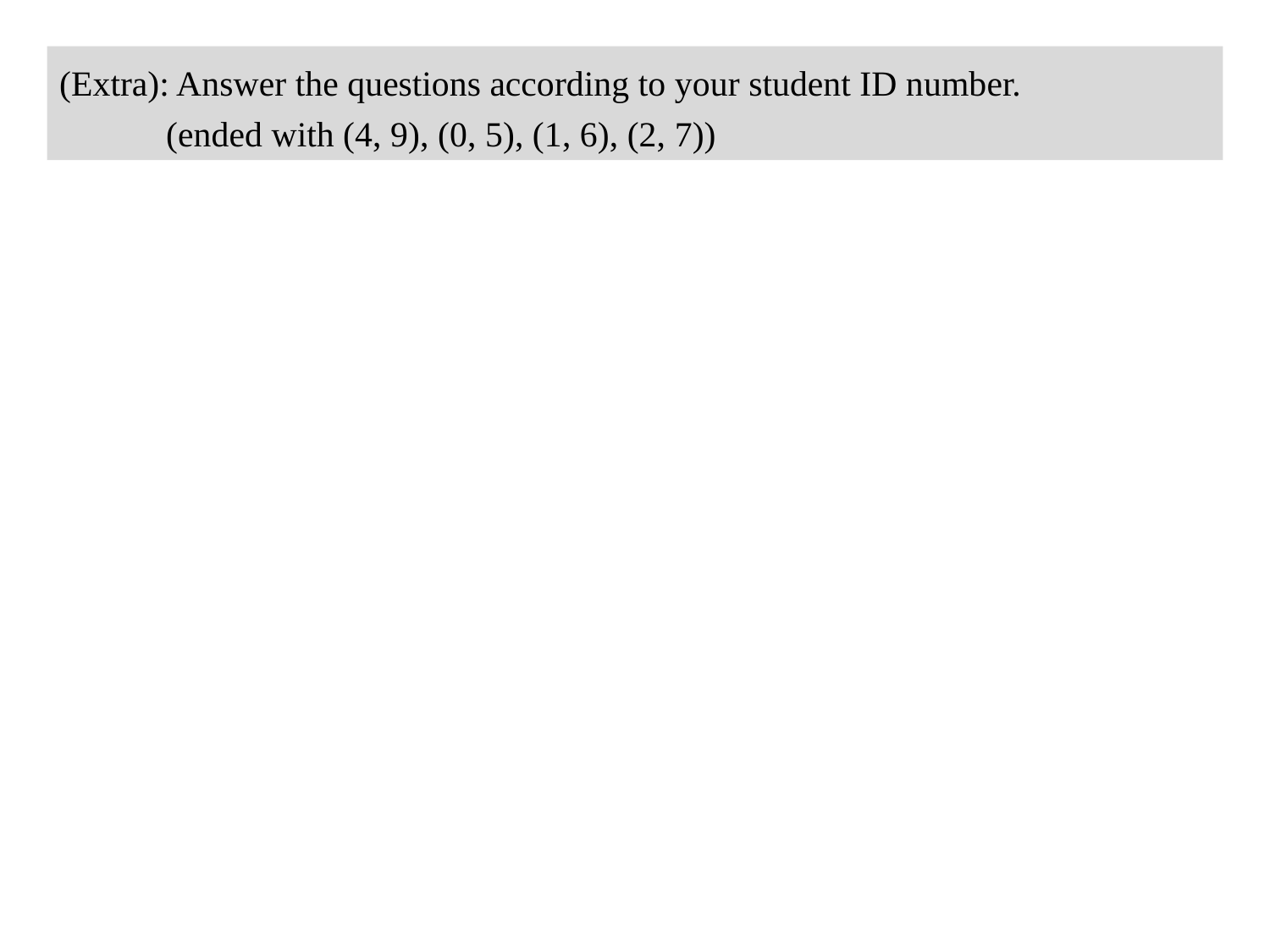

(Extra): Answer the questions according to your student ID number.
            (ended with (4, 9), (0, 5), (1, 6), (2, 7))